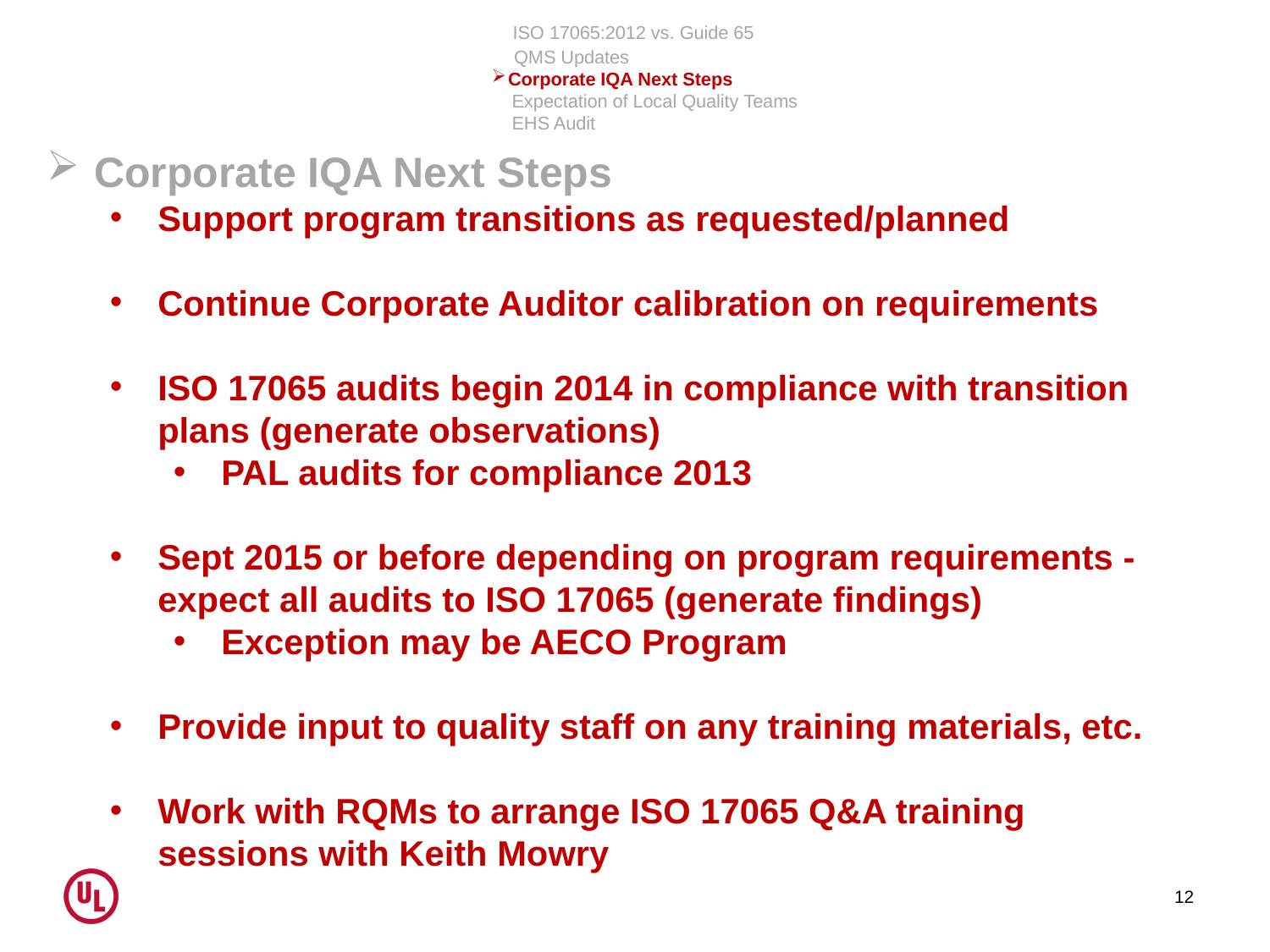

ISO 17065:2012 vs. Guide 65
         QMS Updates
Corporate IQA Next Steps
    Expectation of Local Quality Teams
    EHS Audit
#
Corporate IQA Next Steps
Support program transitions as requested/planned

Continue Corporate Auditor calibration on requirements

ISO 17065 audits begin 2014 in compliance with transition plans (generate observations)
PAL audits for compliance 2013

Sept 2015 or before depending on program requirements -  expect all audits to ISO 17065 (generate findings)
Exception may be AECO Program

Provide input to quality staff on any training materials, etc.

Work with RQMs to arrange ISO 17065 Q&A training sessions with Keith Mowry

12